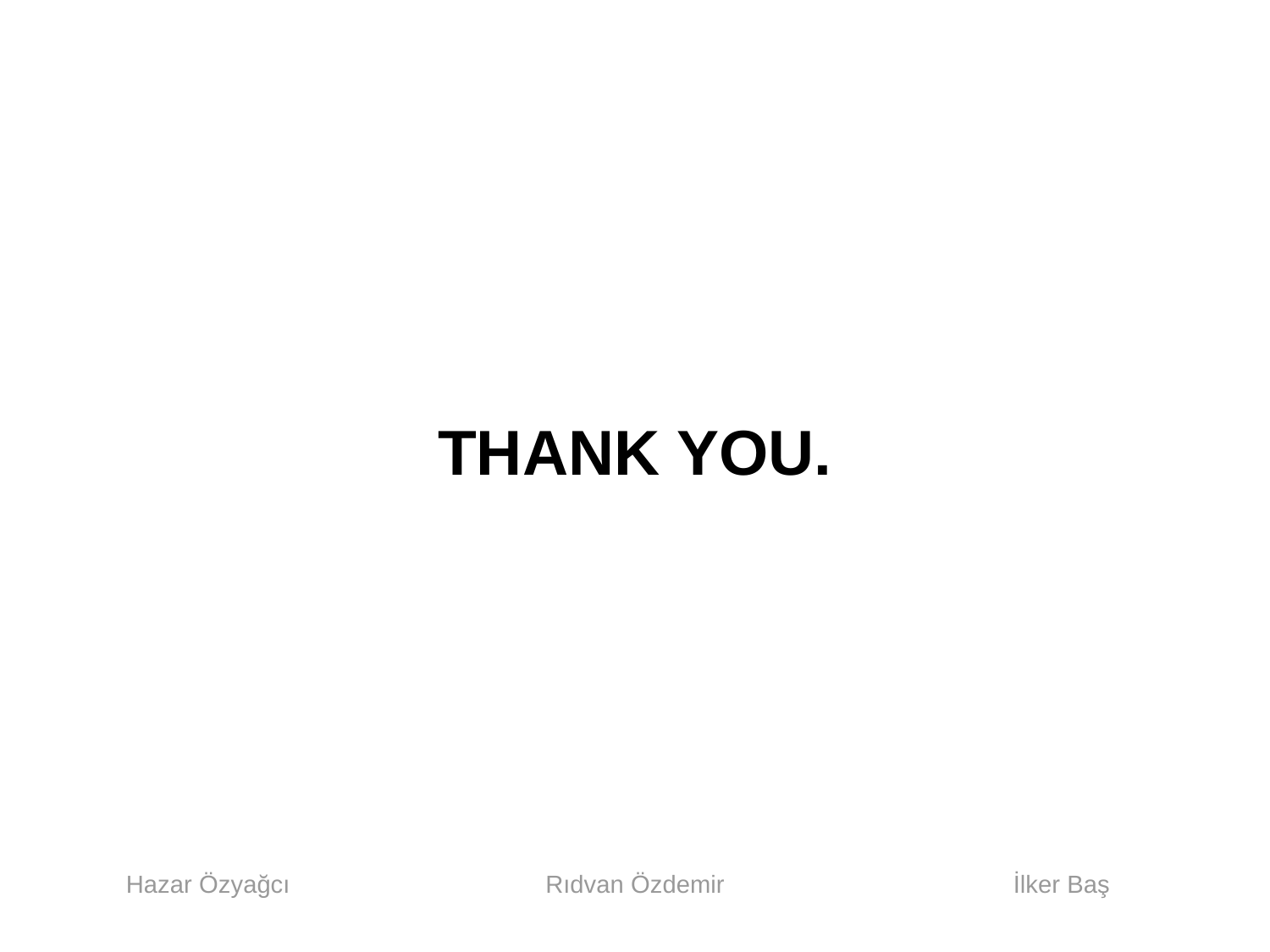

# THANK YOU.
Hazar Özyağcı
Rıdvan Özdemir
İlker Baş